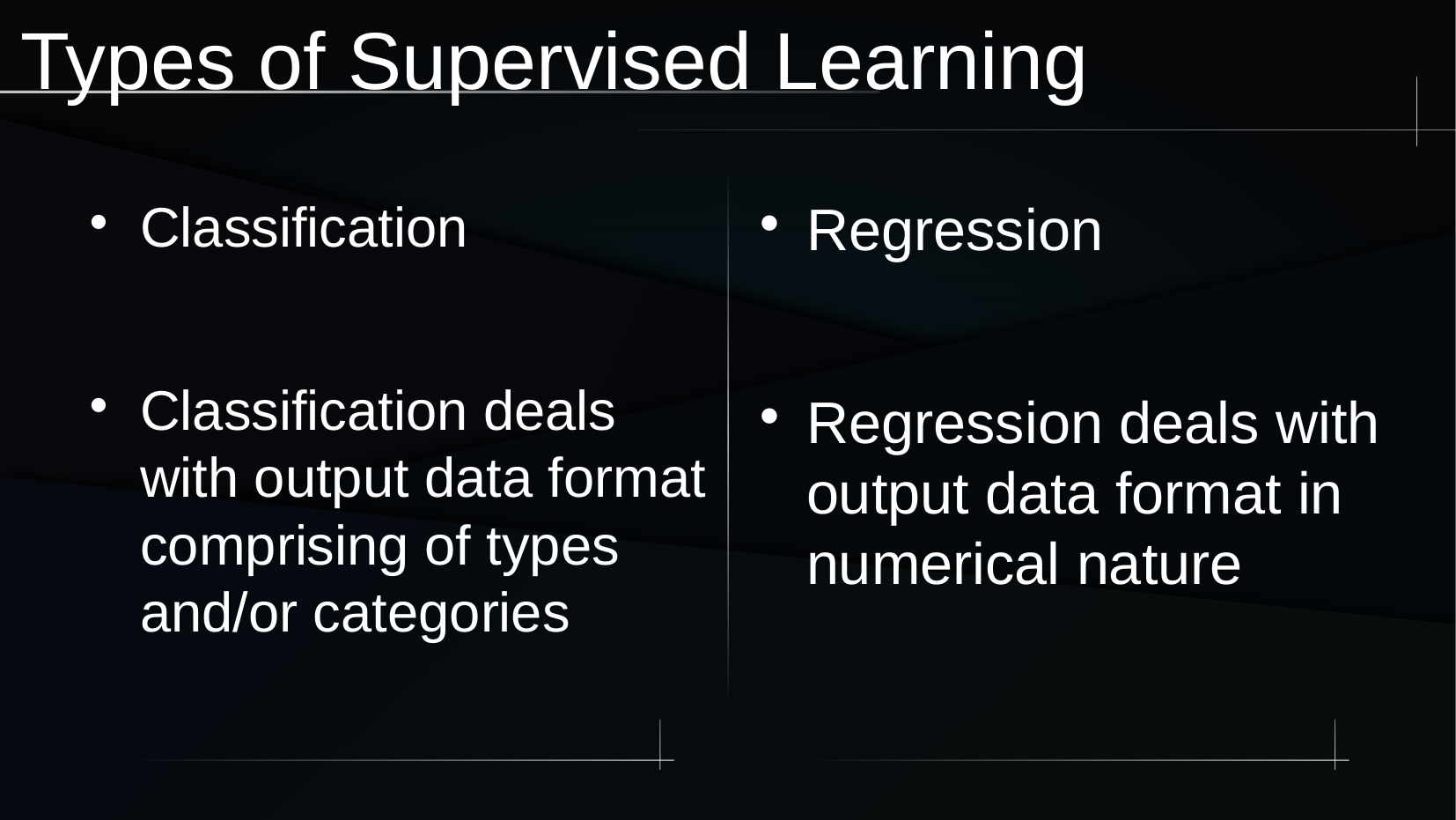

Types of Supervised Learning
Classification

Classification deals with output data format comprising of types and/or categories
Regression

Regression deals with output data format in numerical nature